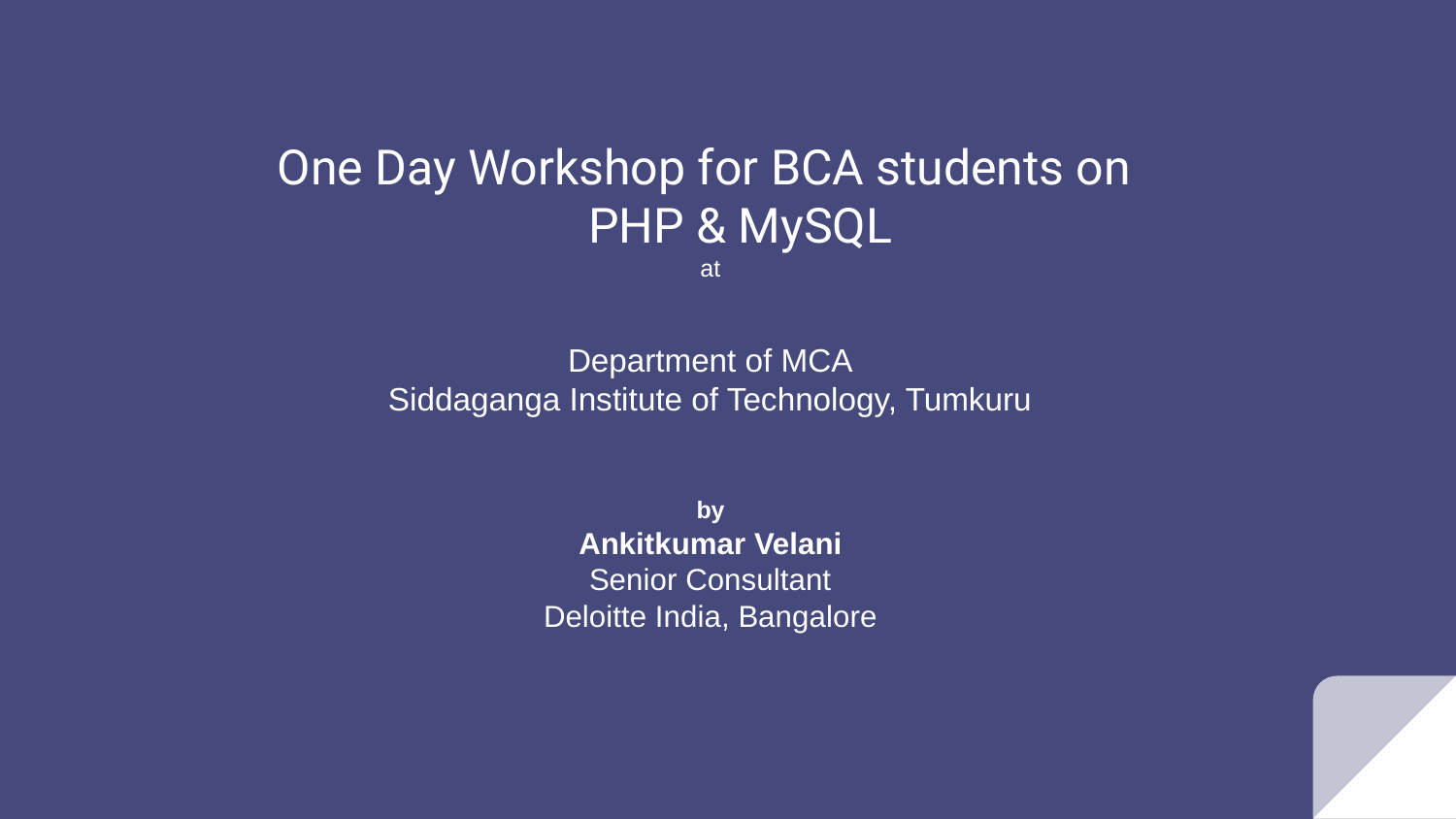

# One Day Workshop for BCA students on PHP & MySQL at Department of MCA Siddaganga Institute of Technology, Tumkuru by Ankitkumar Velani Senior Consultant Deloitte India, Bangalore